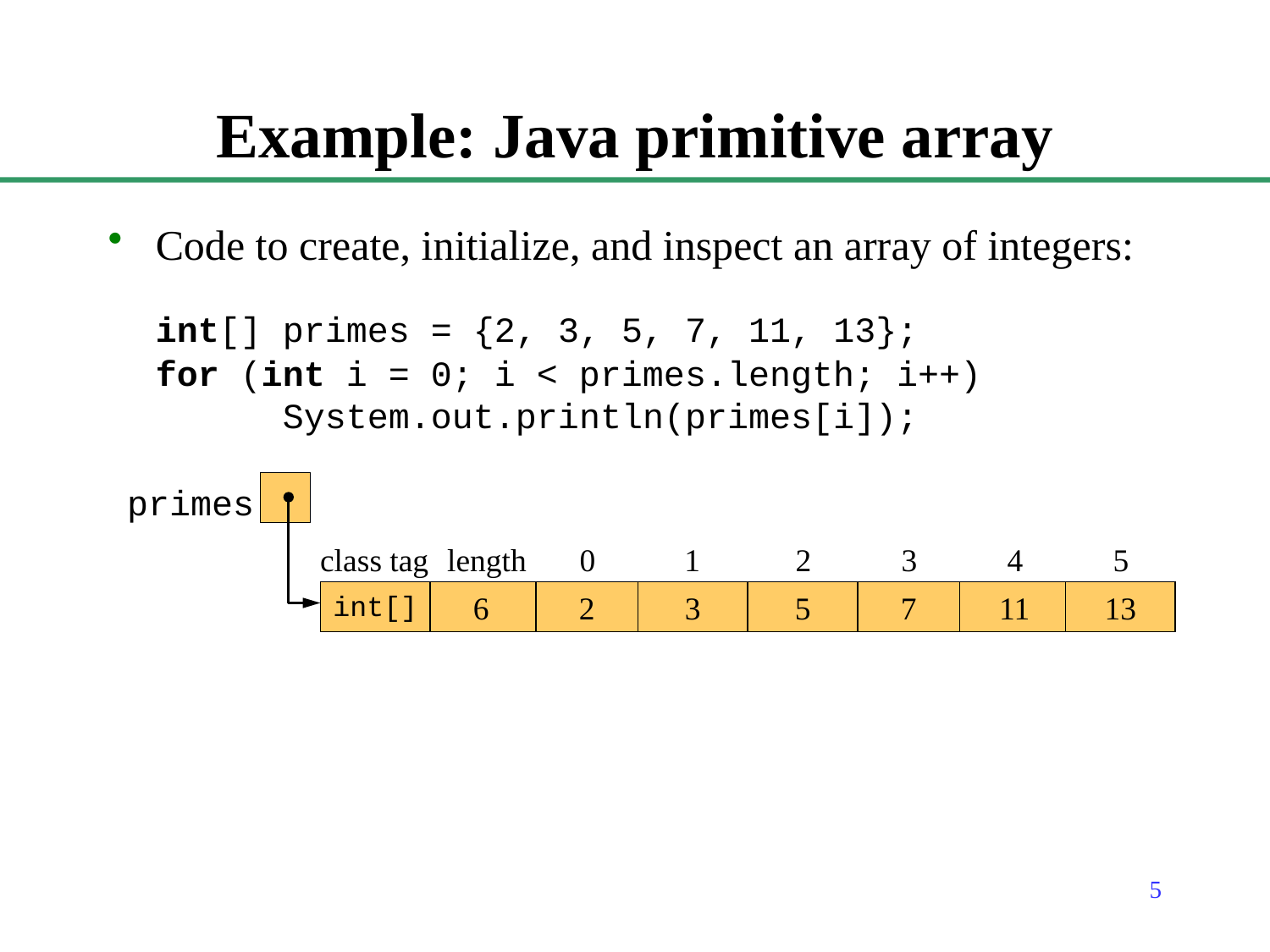

# Example: Java primitive array

Code to create, initialize, and inspect an array of integers:
	int[] primes = {2, 3, 5, 7, 11, 13};
for (int i = 0; i < primes.length; i++)
	System.out.println(primes[i]);

primes

class tag
length
0
1
2
3
4
5
int[]
6
2
3
5
7
11
13
5